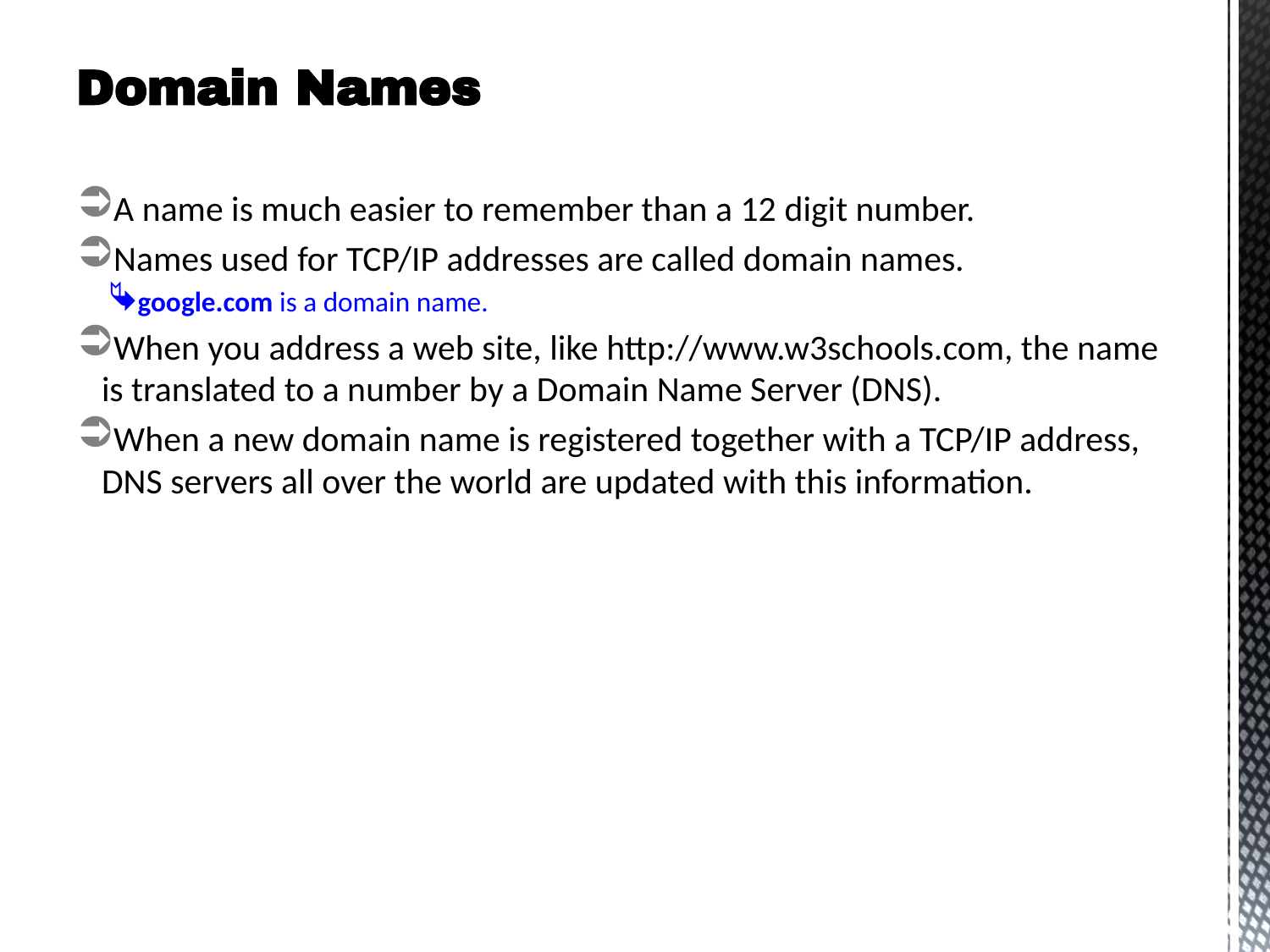

# Domain Names
A name is much easier to remember than a 12 digit number.
Names used for TCP/IP addresses are called domain names.
google.com is a domain name.
When you address a web site, like http://www.w3schools.com, the name is translated to a number by a Domain Name Server (DNS).
When a new domain name is registered together with a TCP/IP address, DNS servers all over the world are updated with this information.